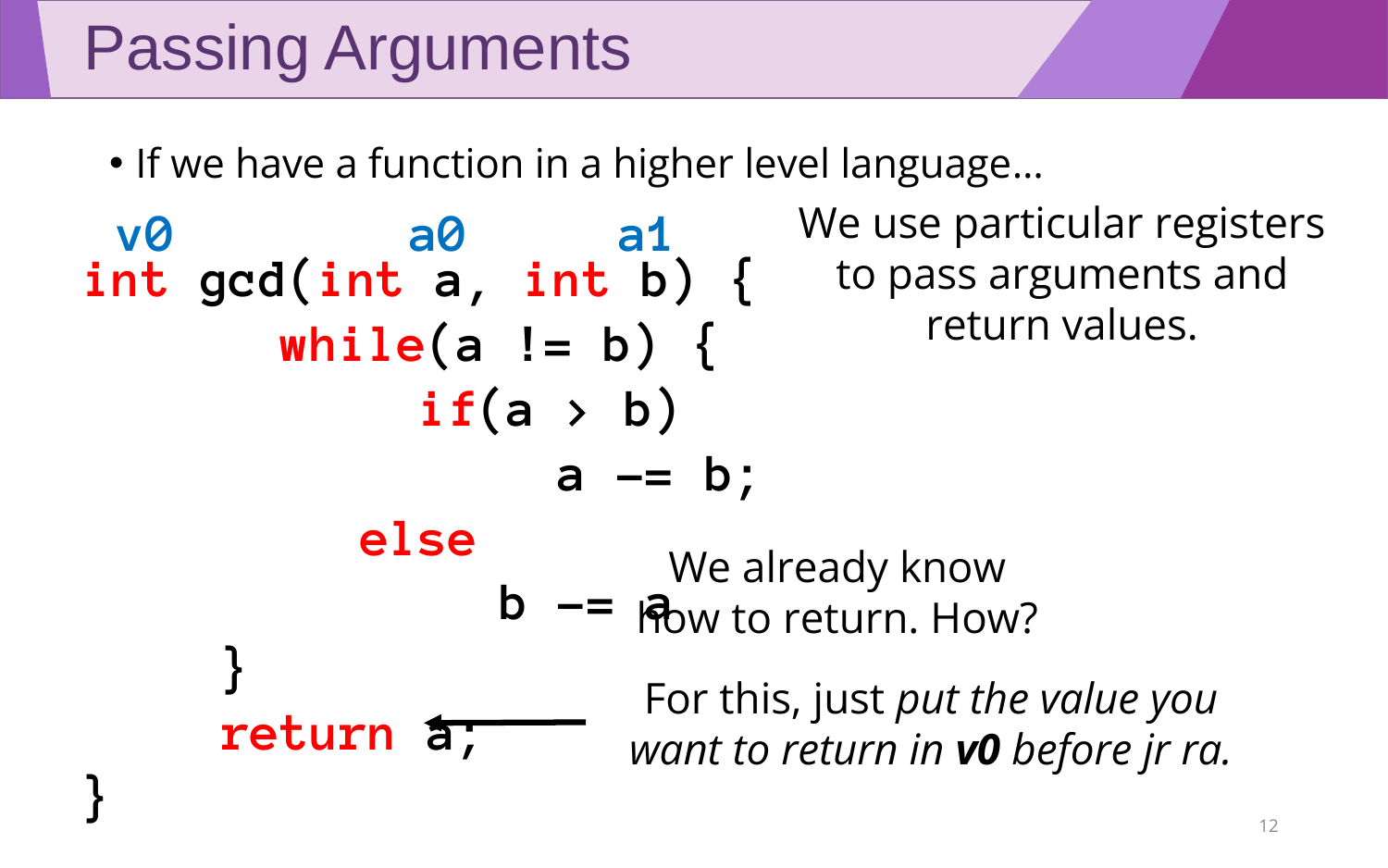

# Passing Arguments
If we have a function in a higher level language…

We use particular registers to pass arguments and return values.
v0
a0
a1
int gcd(int a, int b) {
	  while(a != b) {
		  if(a > b)
			  a -= b;
  		else
		  	b -= a
 	}
 	return a;
}
We already know how to return. How?
For this, just put the value you want to return in v0 before jr ra.
12